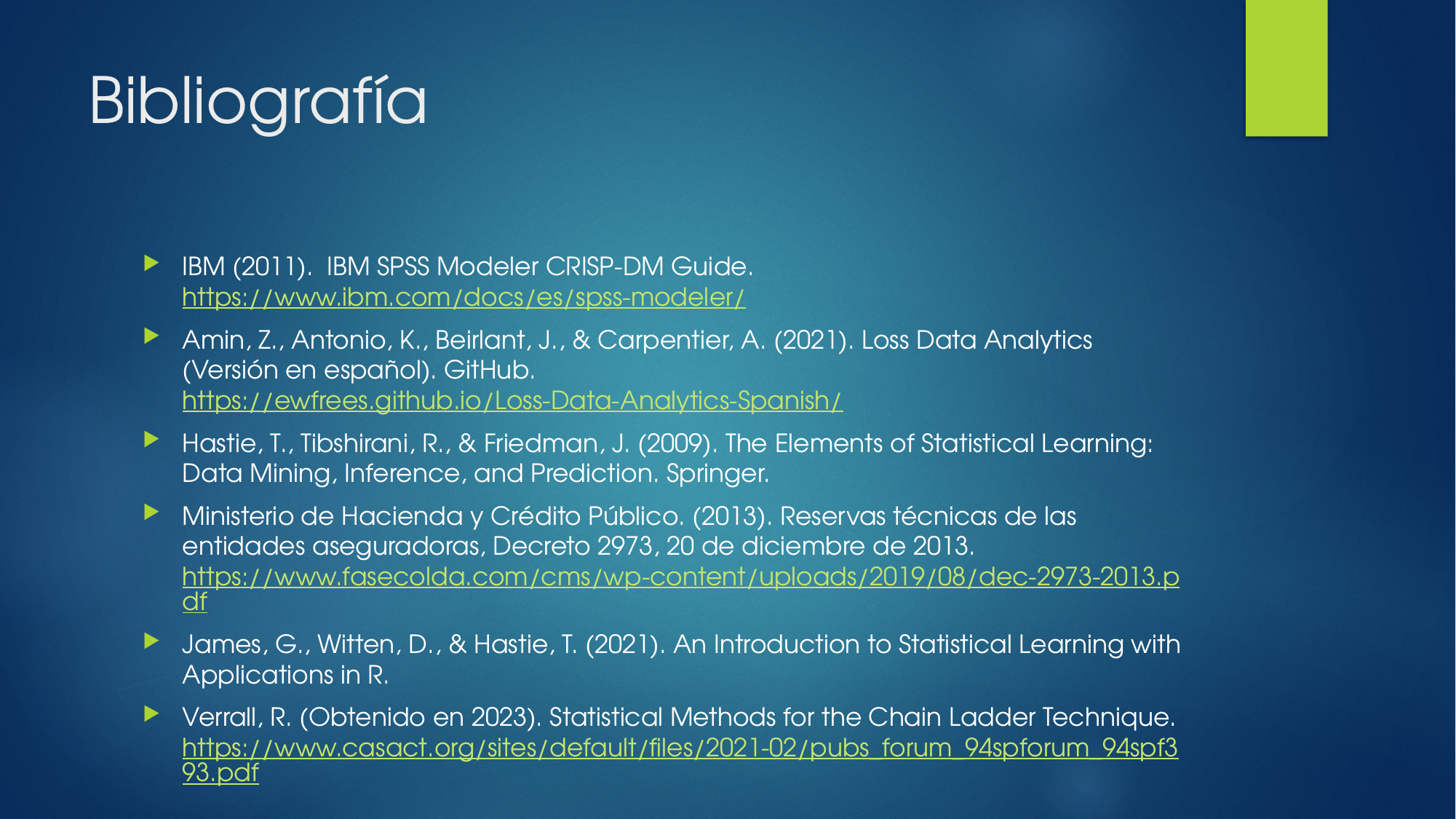

# Bibliografía
IBM (2011).  IBM SPSS Modeler CRISP-DM Guide. https://www.ibm.com/docs/es/spss-modeler/
Amin, Z., Antonio, K., Beirlant, J., & Carpentier, A. (2021). Loss Data Analytics (Versión en español). GitHub. https://ewfrees.github.io/Loss-Data-Analytics-Spanish/
Hastie, T., Tibshirani, R., & Friedman, J. (2009). The Elements of Statistical Learning: Data Mining, Inference, and Prediction. Springer.
Ministerio de Hacienda y Crédito Público. (2013). Reservas técnicas de las entidades aseguradoras, Decreto 2973, 20 de diciembre de 2013. https://www.fasecolda.com/cms/wp-content/uploads/2019/08/dec-2973-2013.pdf
James, G., Witten, D., & Hastie, T. (2021). An Introduction to Statistical Learning with Applications in R.
Verrall, R. (Obtenido en 2023). Statistical Methods for the Chain Ladder Technique. https://www.casact.org/sites/default/files/2021-02/pubs_forum_94spforum_94spf393.pdf